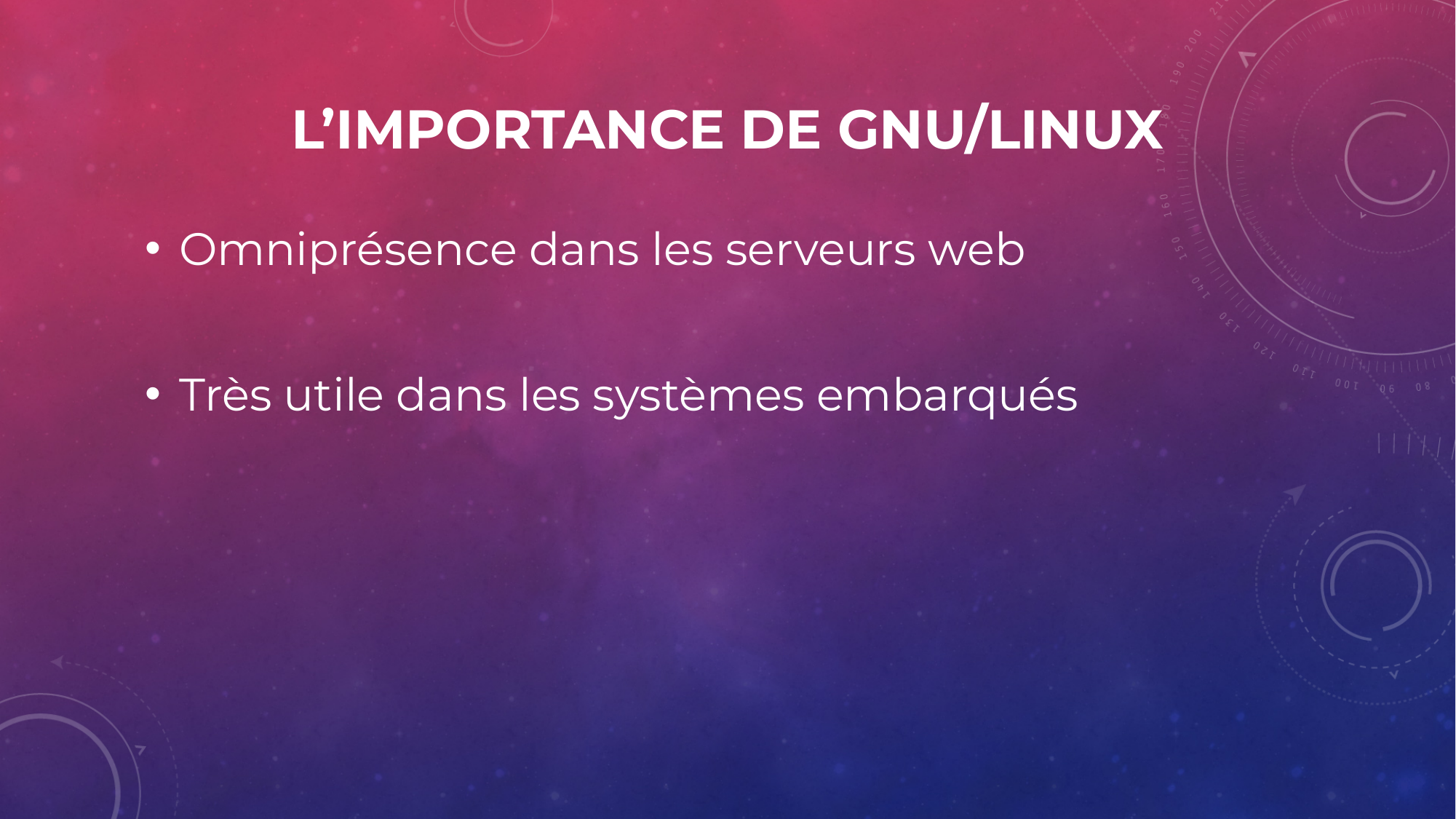

# L’importance de GNU/LINUX
Omniprésence dans les serveurs web

Très utile dans les systèmes embarqués